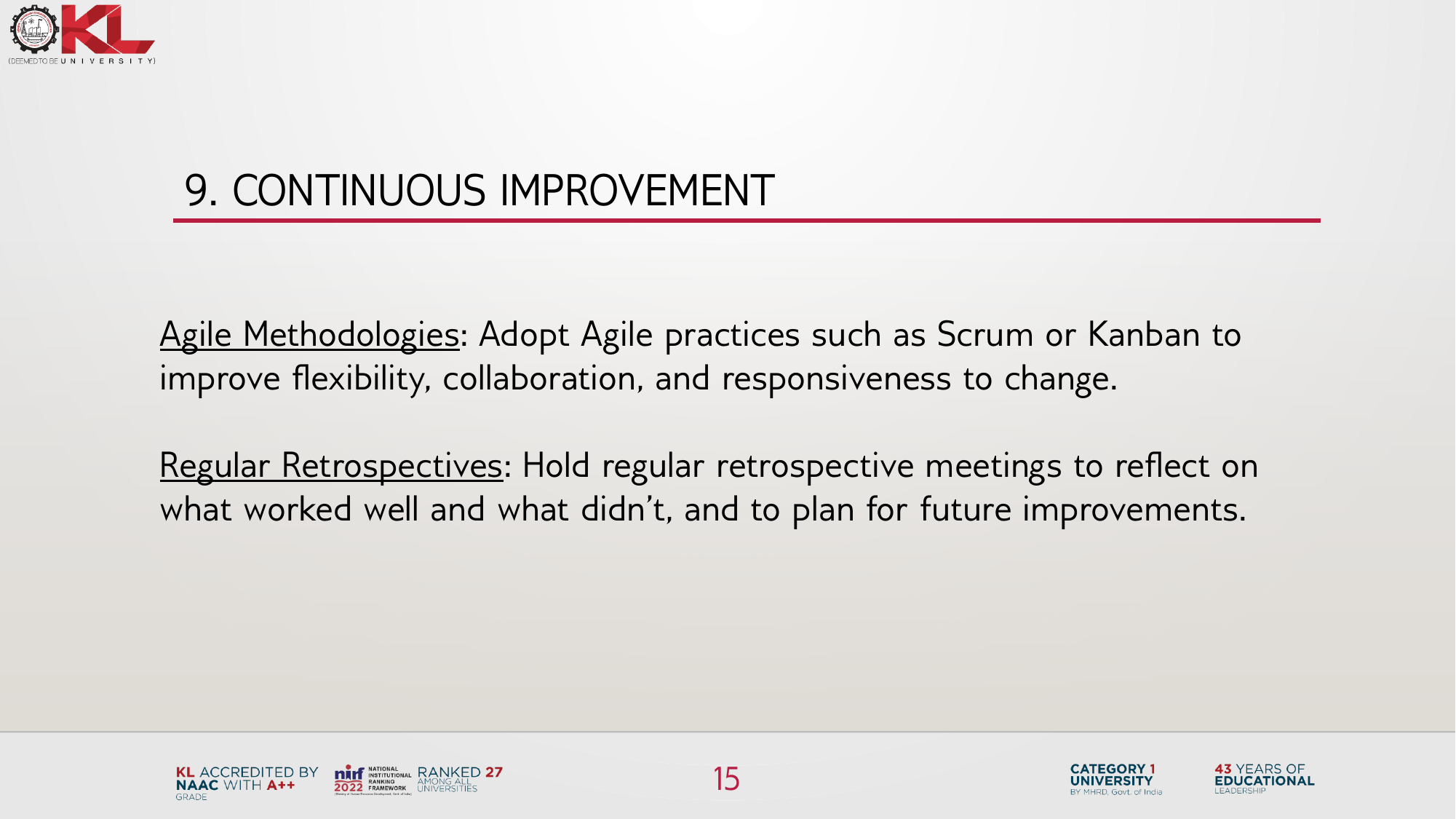

# 9. Continuous Improvement
Agile Methodologies: Adopt Agile practices such as Scrum or Kanban to improve flexibility, collaboration, and responsiveness to change.

Regular Retrospectives: Hold regular retrospective meetings to reflect on what worked well and what didn’t, and to plan for future improvements.
15